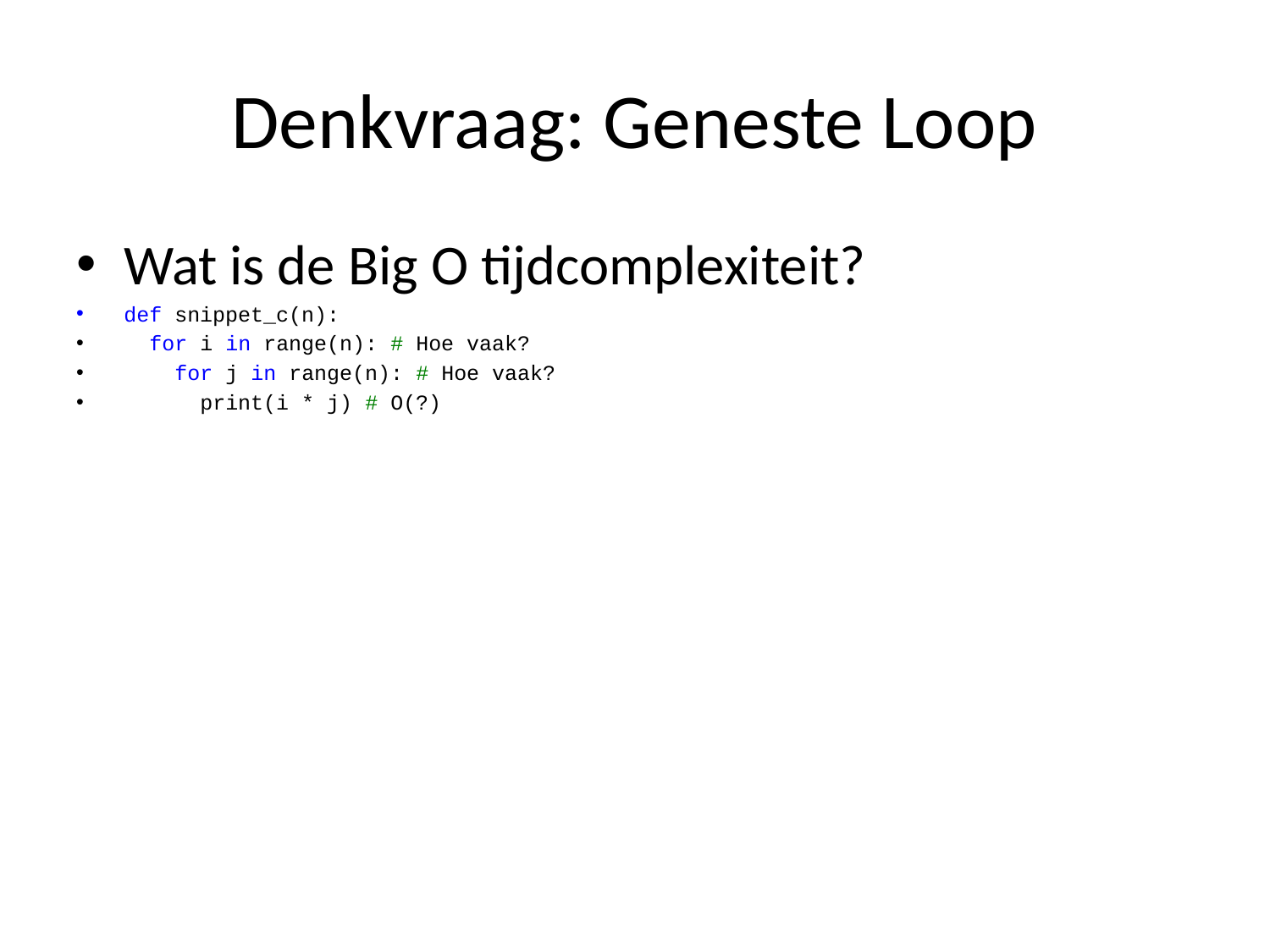

# Denkvraag: Geneste Loop
Wat is de Big O tijdcomplexiteit?
def snippet_c(n):
  for i in range(n): # Hoe vaak?
    for j in range(n): # Hoe vaak?
      print(i * j) # O(?)